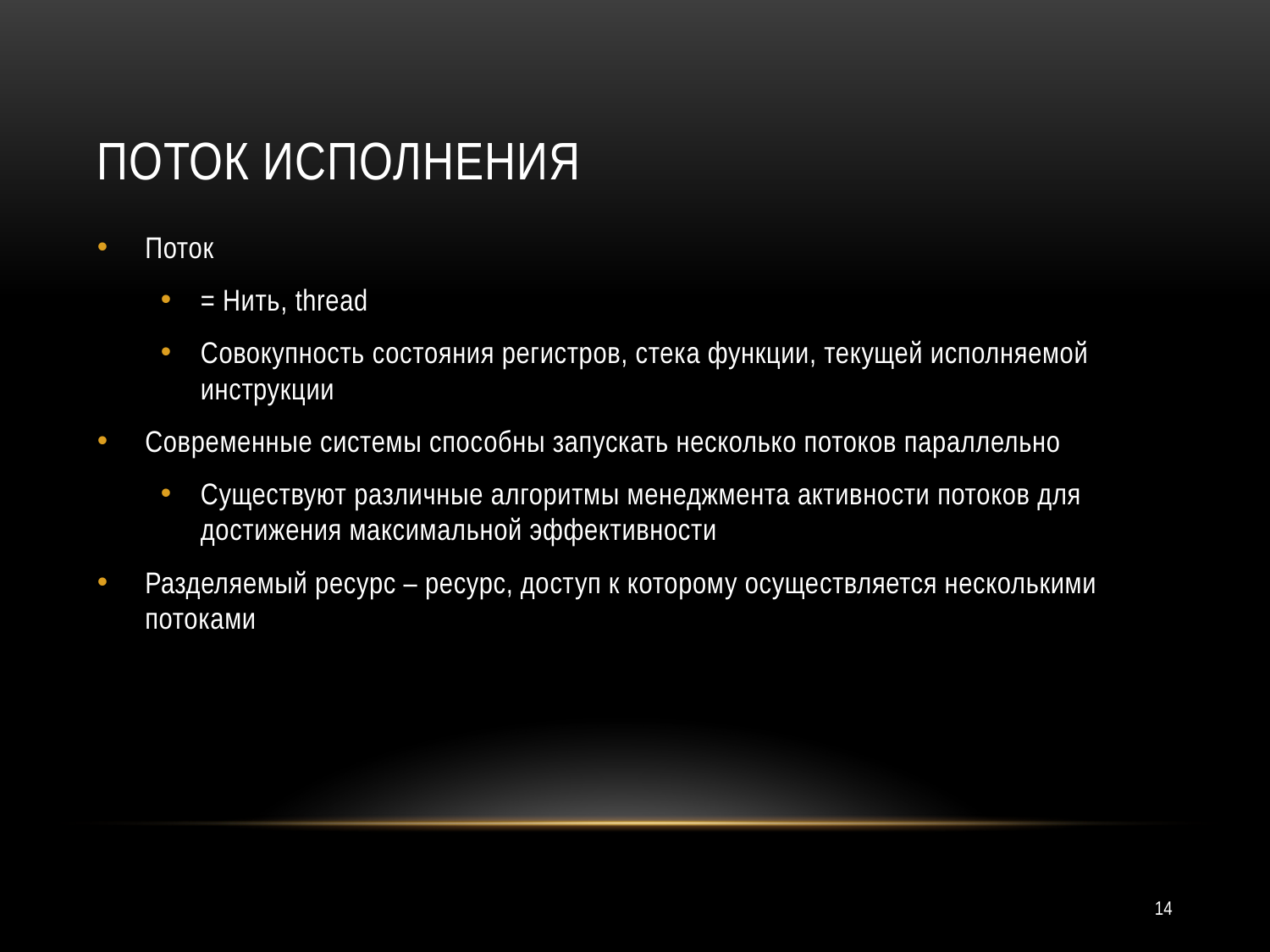

# Поток Исполнения
Поток
= Нить, thread
Совокупность состояния регистров, стека функции, текущей исполняемой инструкции
Современные системы способны запускать несколько потоков параллельно
Существуют различные алгоритмы менеджмента активности потоков для достижения максимальной эффективности
Разделяемый ресурс – ресурс, доступ к которому осуществляется несколькими потоками
14